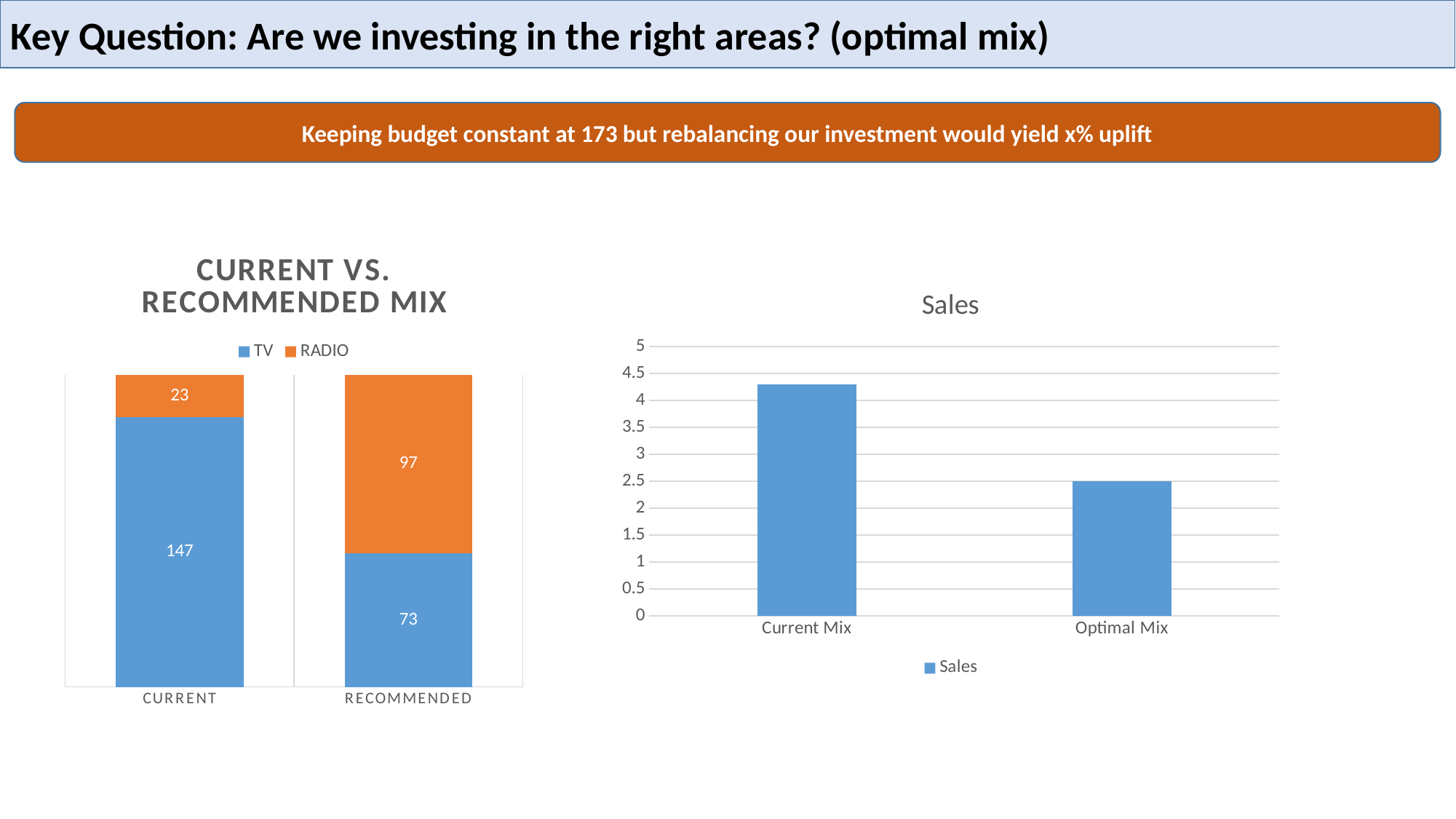

Key Question: Are we investing in the right areas? (optimal mix)
Keeping budget constant at 173 but rebalancing our investment would yield x% uplift

### Chart: CURRENT VS. RECOMMENDED MIX

| Category | TV | RADIO |
|---|---|---|
| CURRENT | 147.04 | 23.275 |
| RECOMMENDED | 73.0 | 97.3333 |

### Chart:

| Category | Sales |
|---|---|
| Current Mix | 4.3 |
| Optimal Mix | 2.5 |